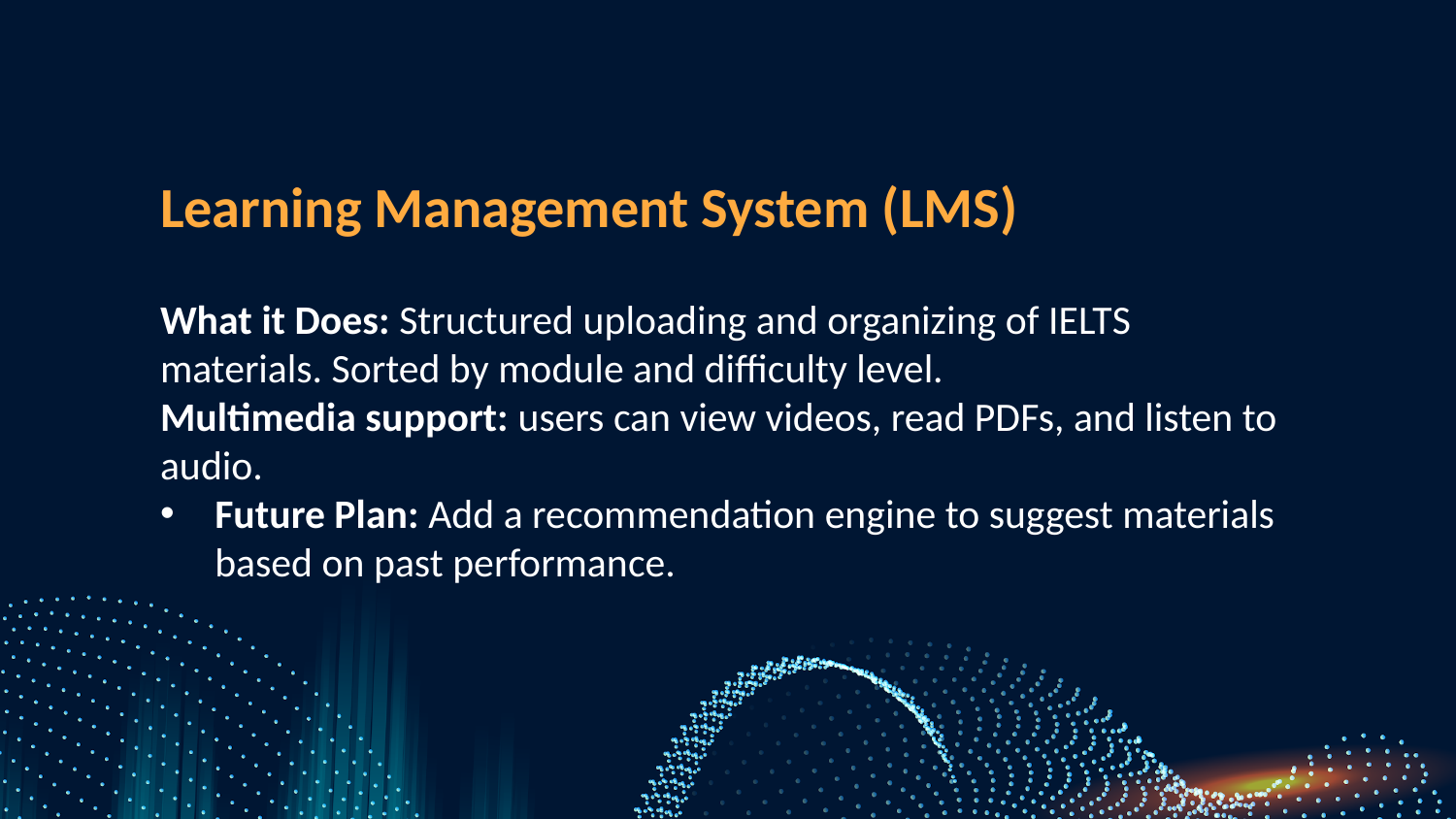

Learning Management System (LMS)
What it Does: Structured uploading and organizing of IELTS materials. Sorted by module and difficulty level.
Multimedia support: users can view videos, read PDFs, and listen to audio.
Future Plan: Add a recommendation engine to suggest materials based on past performance.